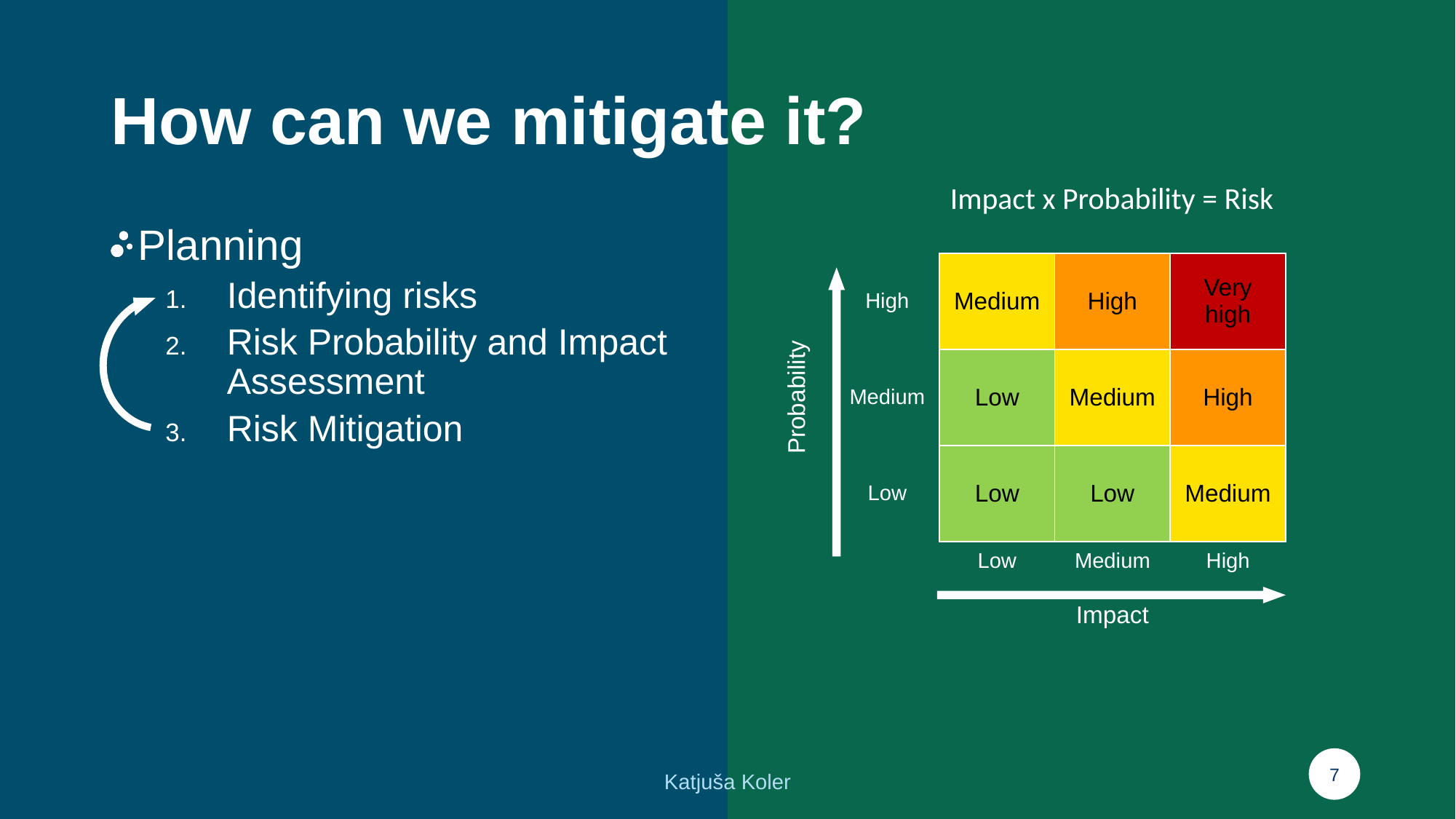

# How can we mitigate it?
|  |  | Impact x Probability = Risk |  |  |
| --- | --- | --- | --- | --- |
| Probability | High | Medium | High | Very high |
|  | Medium | Low | Medium | High |
|  | Low | Low | Low | Medium |
|  |  | Low | Medium | High |
|  |  | Impact |  |  |
Planning
Identifying risks
Risk Probability and Impact Assessment
Risk Mitigation

7
Katjuša Koler